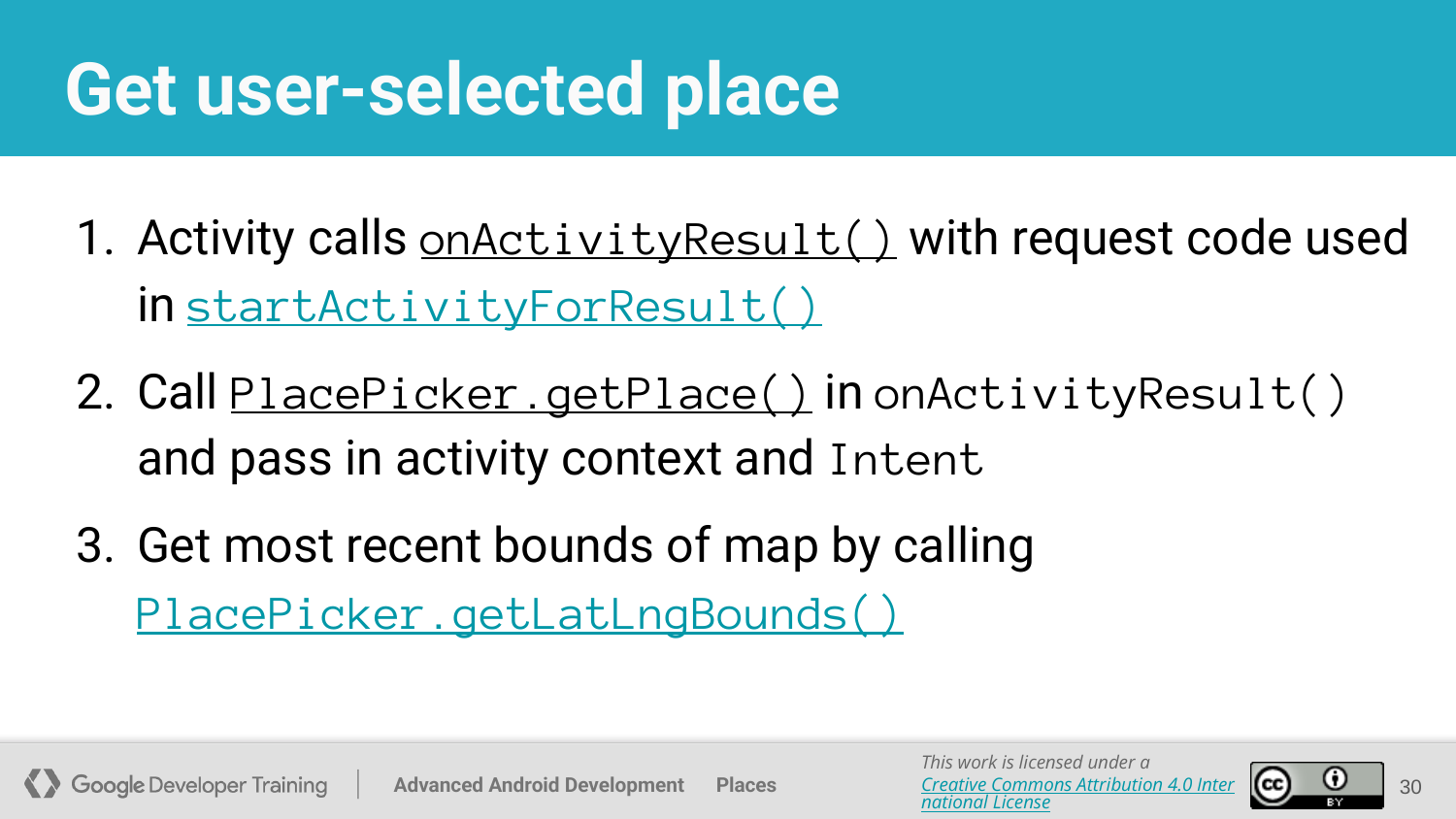

# Get user-selected place
Activity calls onActivityResult() with request code used in startActivityForResult()
Call PlacePicker.getPlace() in onActivityResult() and pass in activity context and Intent
Get most recent bounds of map by calling PlacePicker.getLatLngBounds()
30